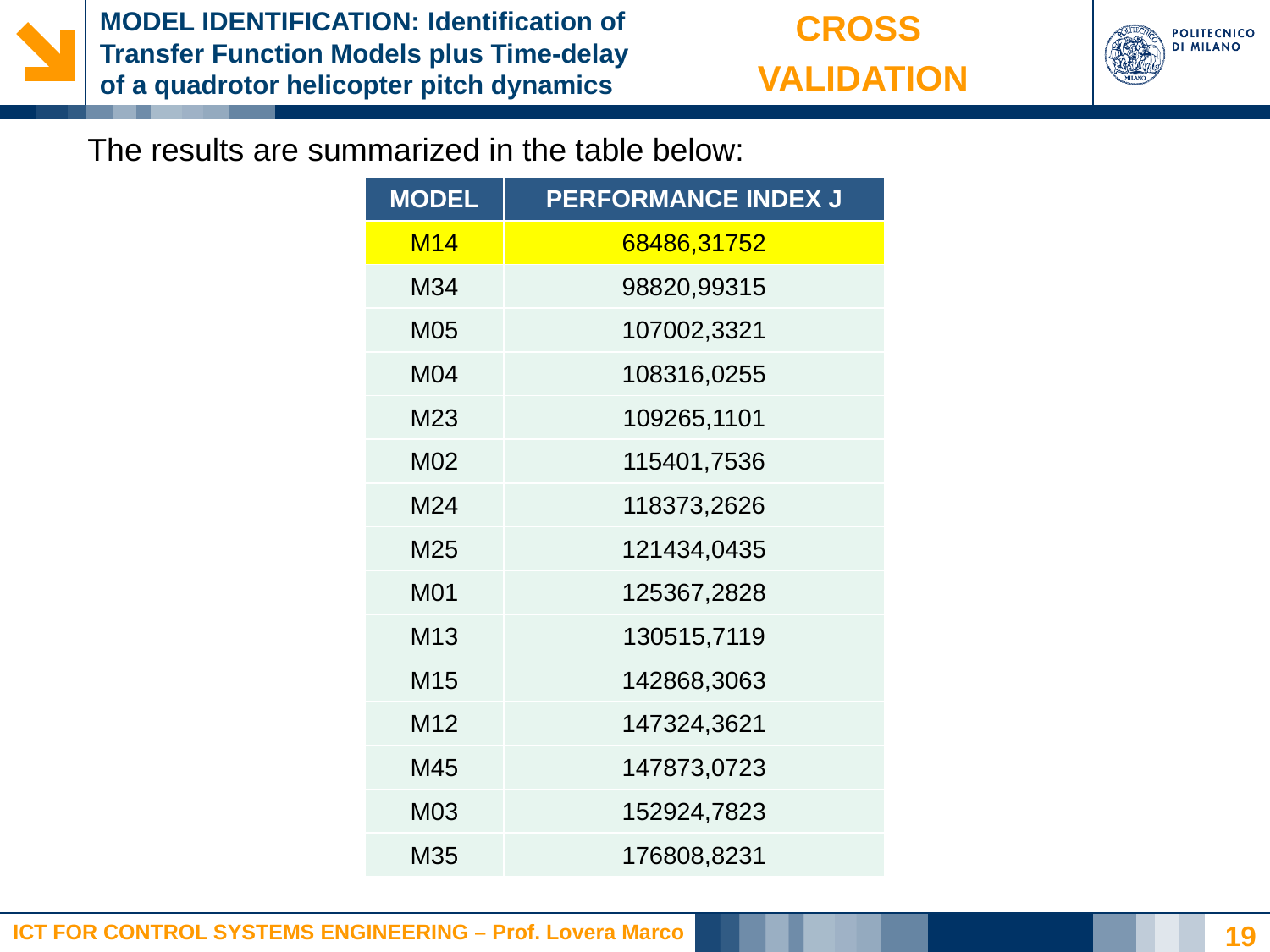

CROSS
VALIDATION

# MODEL IDENTIFICATION: Identification of Transfer Function Models plus Time-delay of a quadrotor helicopter pitch dynamics
The results are summarized in the table below:
| MODEL | PERFORMANCE INDEX J |
| --- | --- |
| M14 | 68486,31752 |
| M34 | 98820,99315 |
| M05 | 107002,3321 |
| M04 | 108316,0255 |
| M23 | 109265,1101 |
| M02 | 115401,7536 |
| M24 | 118373,2626 |
| M25 | 121434,0435 |
| M01 | 125367,2828 |
| M13 | 130515,7119 |
| M15 | 142868,3063 |
| M12 | 147324,3621 |
| M45 | 147873,0723 |
| M03 | 152924,7823 |
| M35 | 176808,8231 |
19